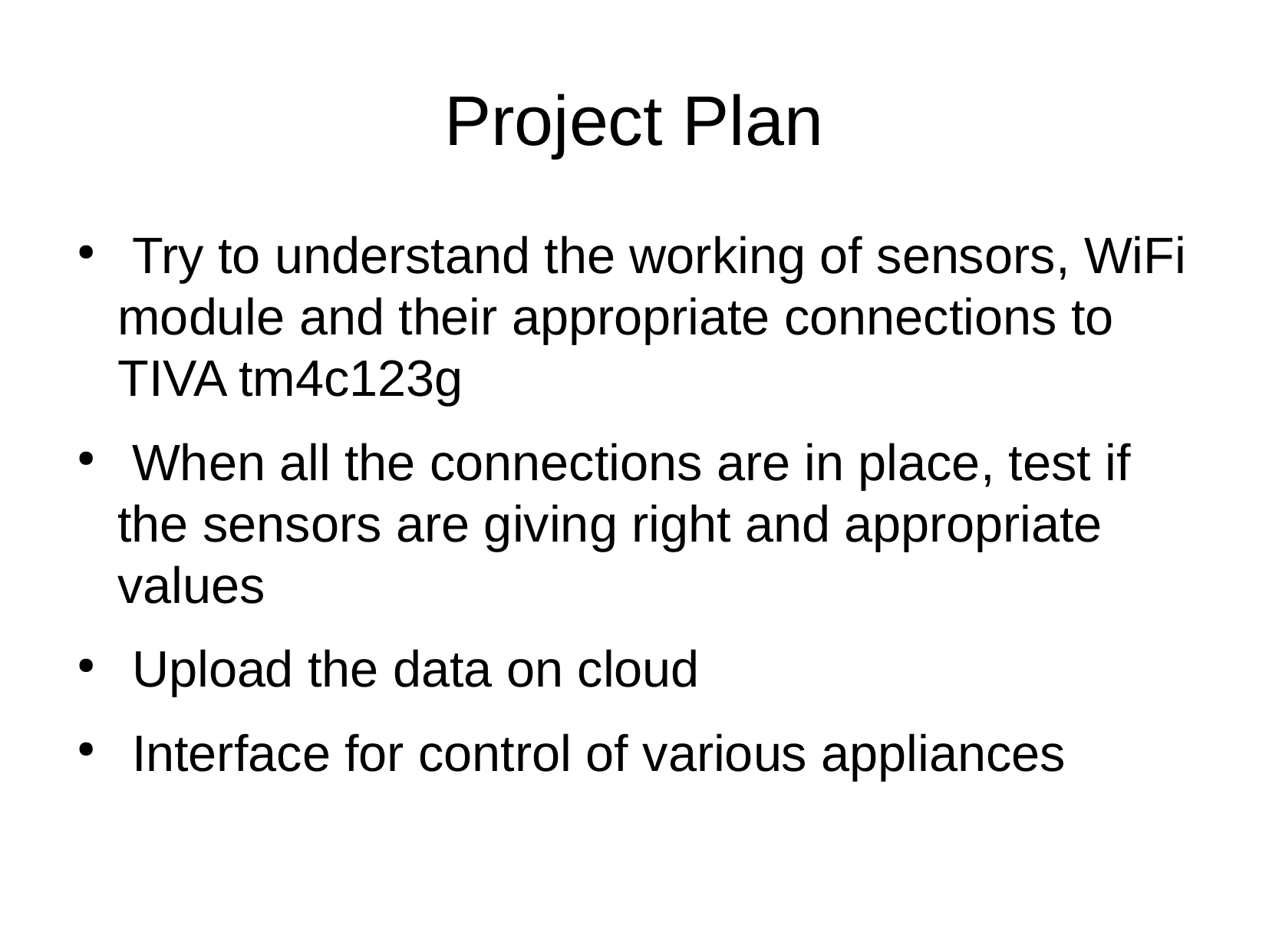

Project Plan
 Try to understand the working of sensors, WiFi module and their appropriate connections to TIVA tm4c123g
 When all the connections are in place, test if the sensors are giving right and appropriate values
 Upload the data on cloud
 Interface for control of various appliances